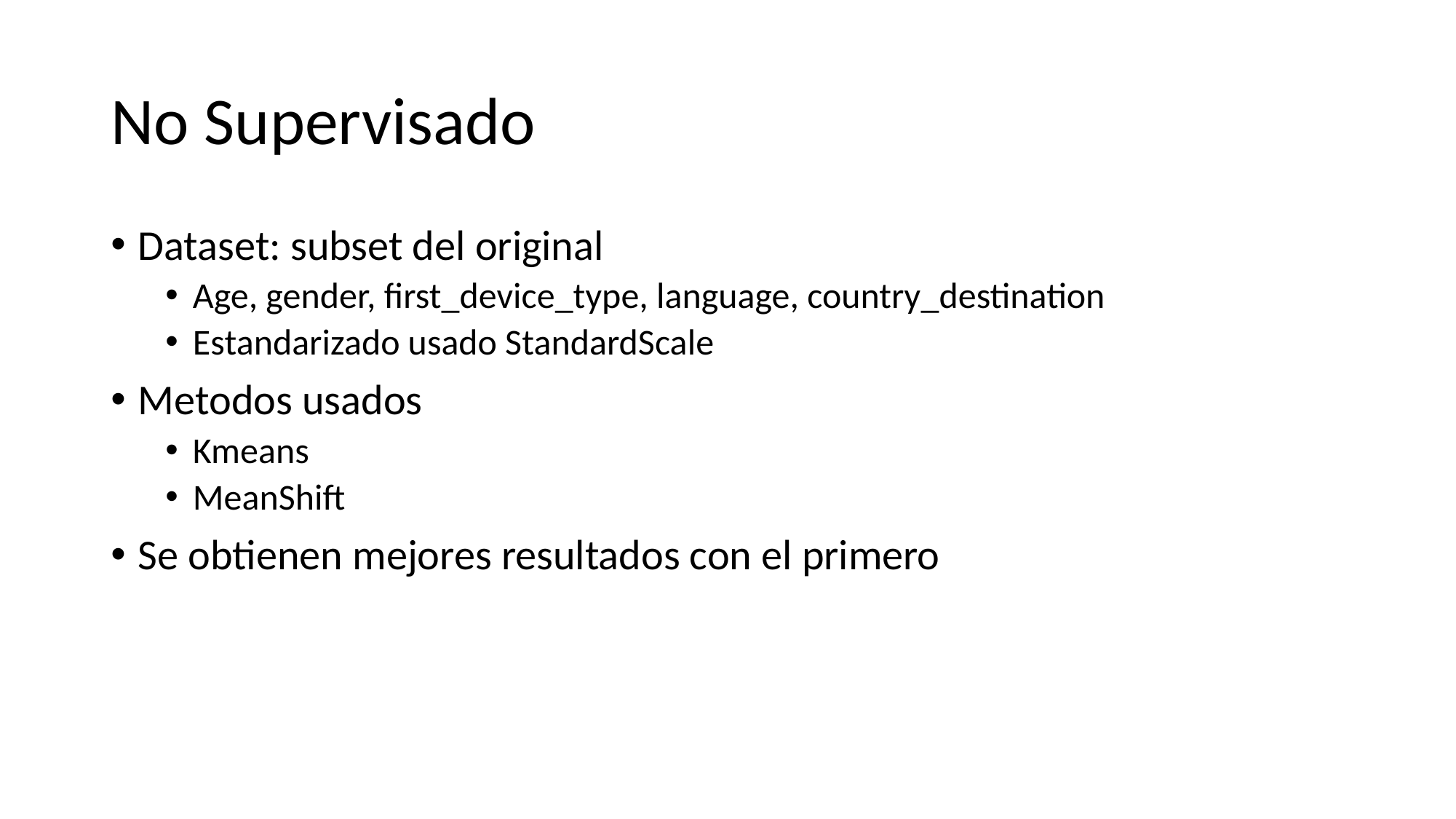

# No Supervisado
Dataset: subset del original
Age, gender, first_device_type, language, country_destination
Estandarizado usado StandardScale
Metodos usados
Kmeans
MeanShift
Se obtienen mejores resultados con el primero